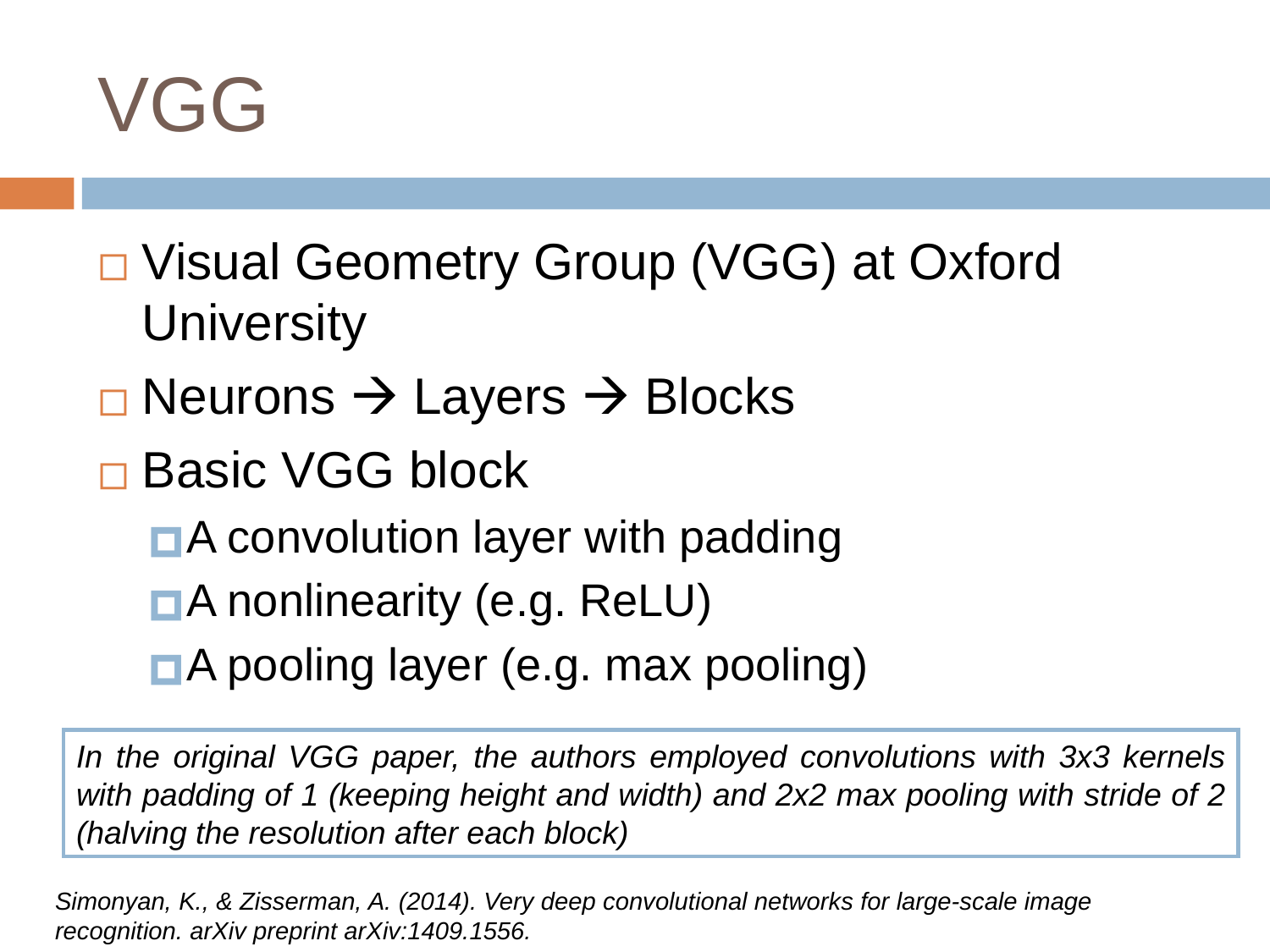

# VGG
Visual Geometry Group (VGG) at Oxford University
Neurons 🡪 Layers 🡪 Blocks
Basic VGG block
A convolution layer with padding
A nonlinearity (e.g. ReLU)
A pooling layer (e.g. max pooling)
In the original VGG paper, the authors employed convolutions with 3x3 kernels with padding of 1 (keeping height and width) and 2x2 max pooling with stride of 2 (halving the resolution after each block)
Simonyan, K., & Zisserman, A. (2014). Very deep convolutional networks for large-scale image recognition. arXiv preprint arXiv:1409.1556.